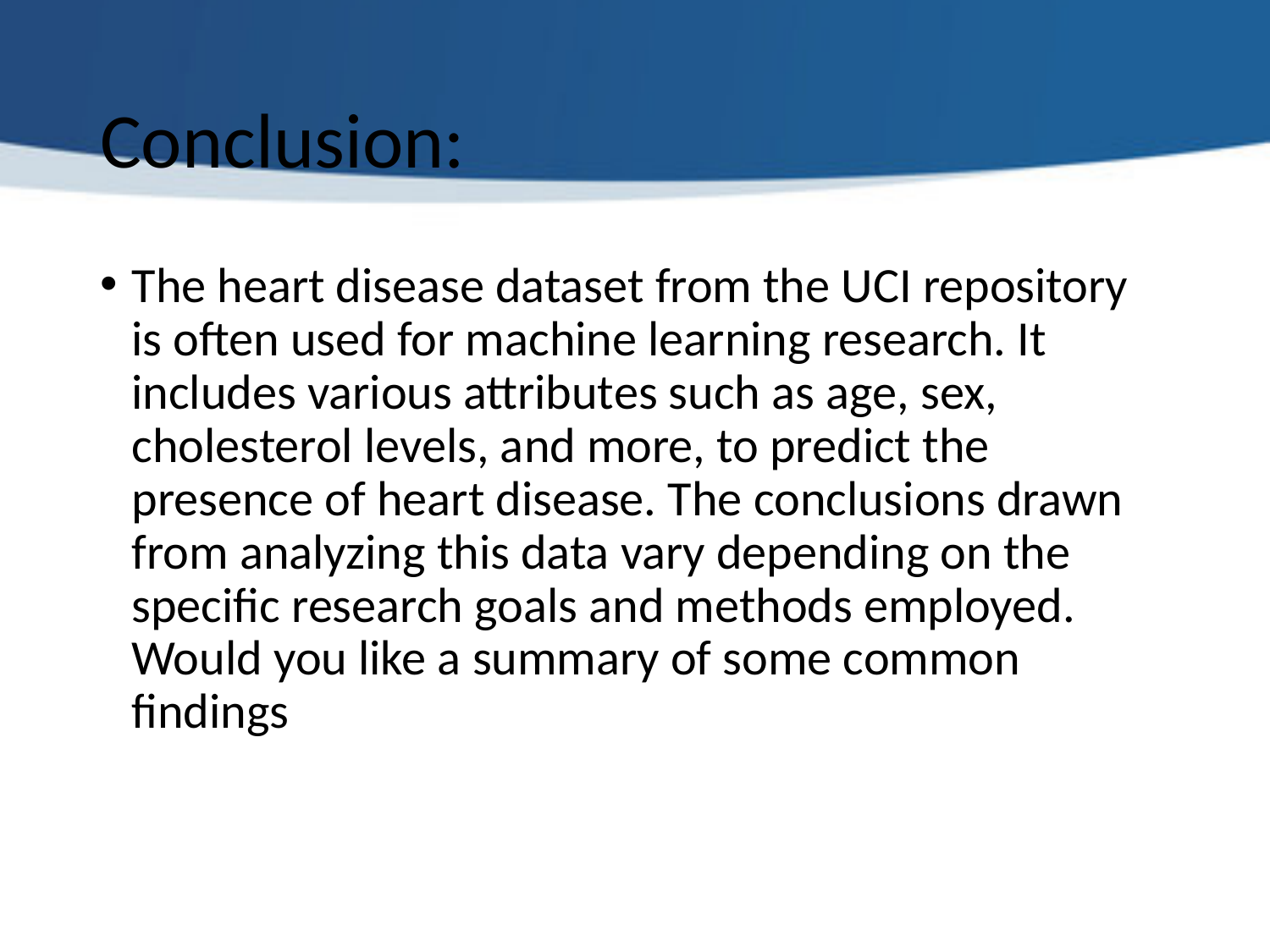

# Conclusion:
The heart disease dataset from the UCI repository is often used for machine learning research. It includes various attributes such as age, sex, cholesterol levels, and more, to predict the presence of heart disease. The conclusions drawn from analyzing this data vary depending on the specific research goals and methods employed. Would you like a summary of some common findings